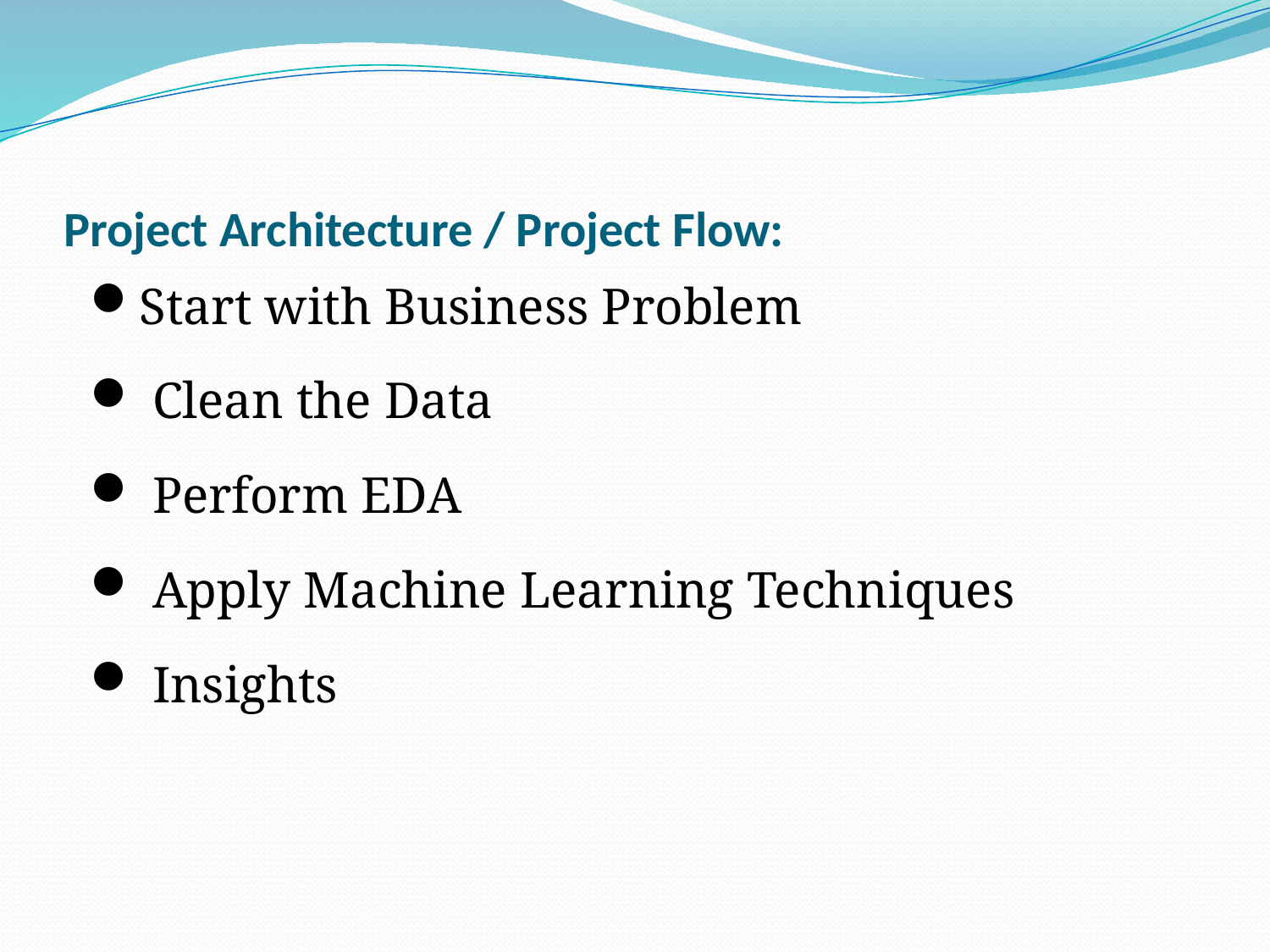

# Project Architecture / Project Flow:
Start with Business Problem
 Clean the Data
 Perform EDA
 Apply Machine Learning Techniques
 Insights